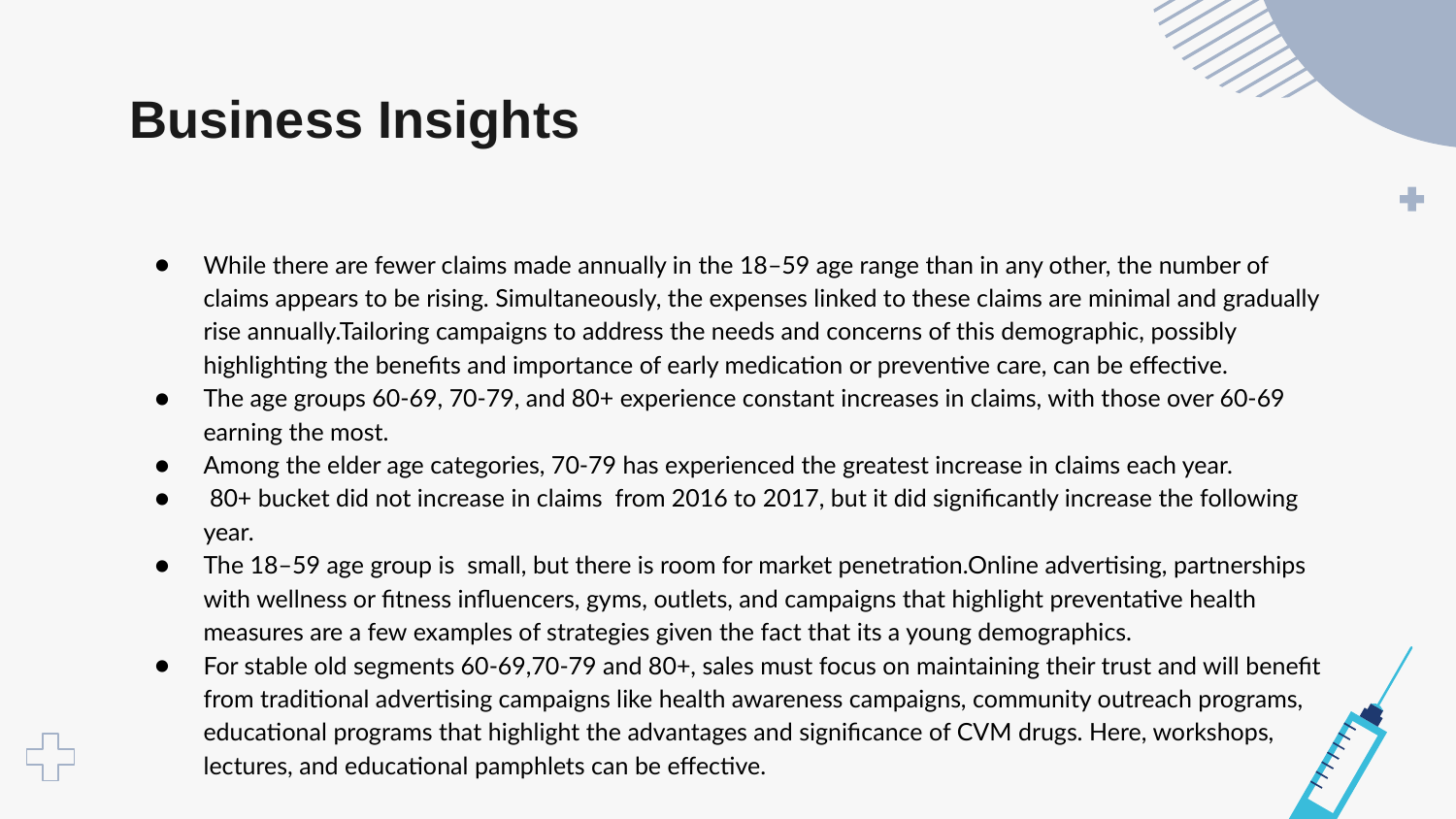

# Business Insights
While there are fewer claims made annually in the 18–59 age range than in any other, the number of claims appears to be rising. Simultaneously, the expenses linked to these claims are minimal and gradually rise annually.Tailoring campaigns to address the needs and concerns of this demographic, possibly highlighting the benefits and importance of early medication or preventive care, can be effective.
The age groups 60-69, 70-79, and 80+ experience constant increases in claims, with those over 60-69 earning the most.
Among the elder age categories, 70-79 has experienced the greatest increase in claims each year.
 80+ bucket did not increase in claims  from 2016 to 2017, but it did significantly increase the following year.
The 18–59 age group is  small, but there is room for market penetration.Online advertising, partnerships with wellness or fitness influencers, gyms, outlets, and campaigns that highlight preventative health measures are a few examples of strategies given the fact that its a young demographics.
For stable old segments 60-69,70-79 and 80+, sales must focus on maintaining their trust and will benefit from traditional advertising campaigns like health awareness campaigns, community outreach programs, educational programs that highlight the advantages and significance of CVM drugs. Here, workshops, lectures, and educational pamphlets can be effective.